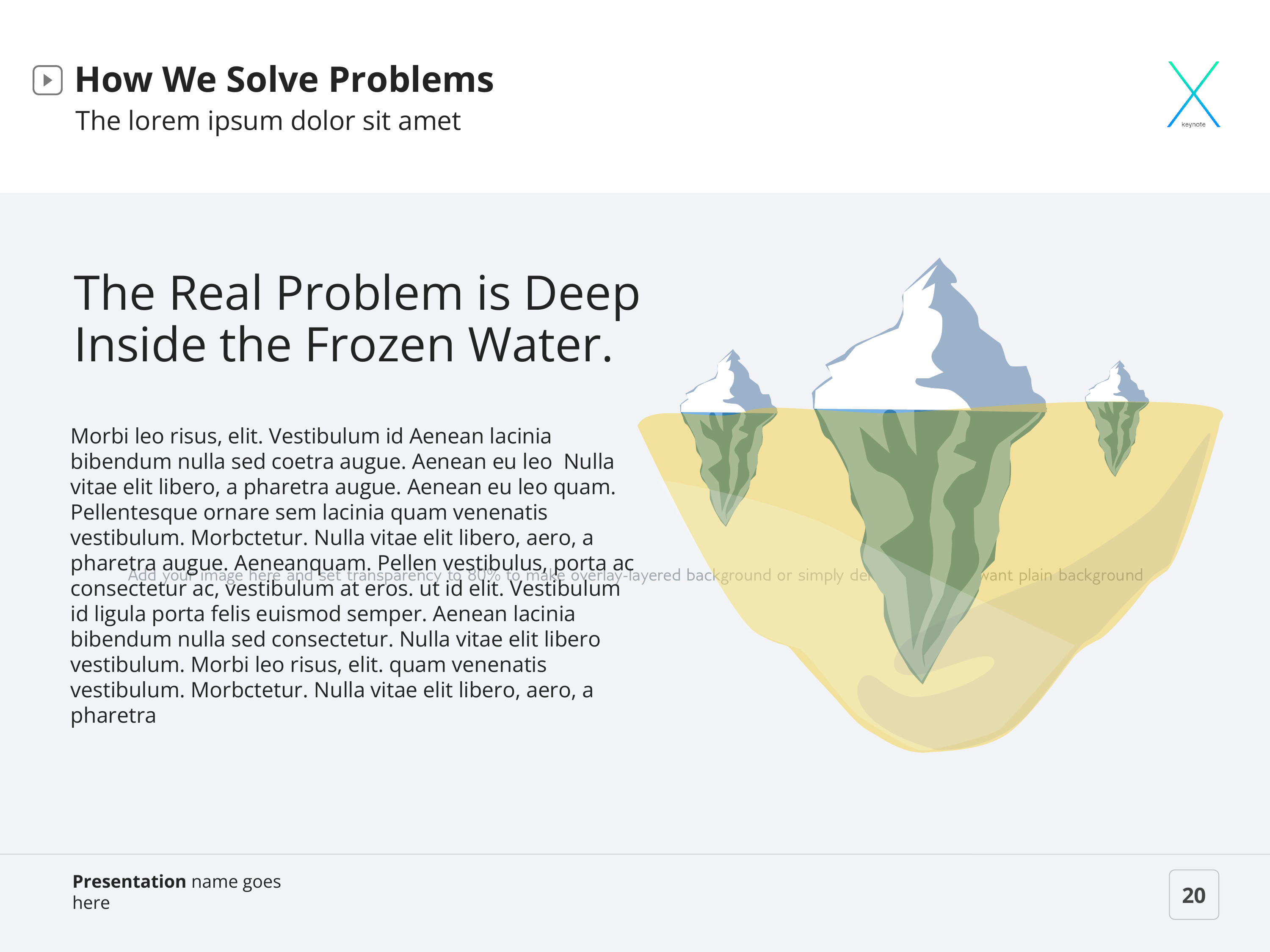

How We Solve Problems
The lorem ipsum dolor sit amet
The Real Problem is Deep Inside the Frozen Water.

Morbi leo risus, elit. Vestibulum id Aenean lacinia bibendum nulla sed coetra augue. Aenean eu leo  Nulla vitae elit libero, a pharetra augue. Aenean eu leo quam. Pellentesque ornare sem lacinia quam venenatis vestibulum. Morbctetur. Nulla vitae elit libero, aero, a pharetra augue. Aeneanquam. Pellen vestibulus, porta ac consectetur ac, vestibulum at eros. ut id elit. Vestibulum id ligula porta felis euismod semper. Aenean lacinia bibendum nulla sed consectetur. Nulla vitae elit libero vestibulum. Morbi leo risus, elit. quam venenatis vestibulum. Morbctetur. Nulla vitae elit libero, aero, a pharetra
20